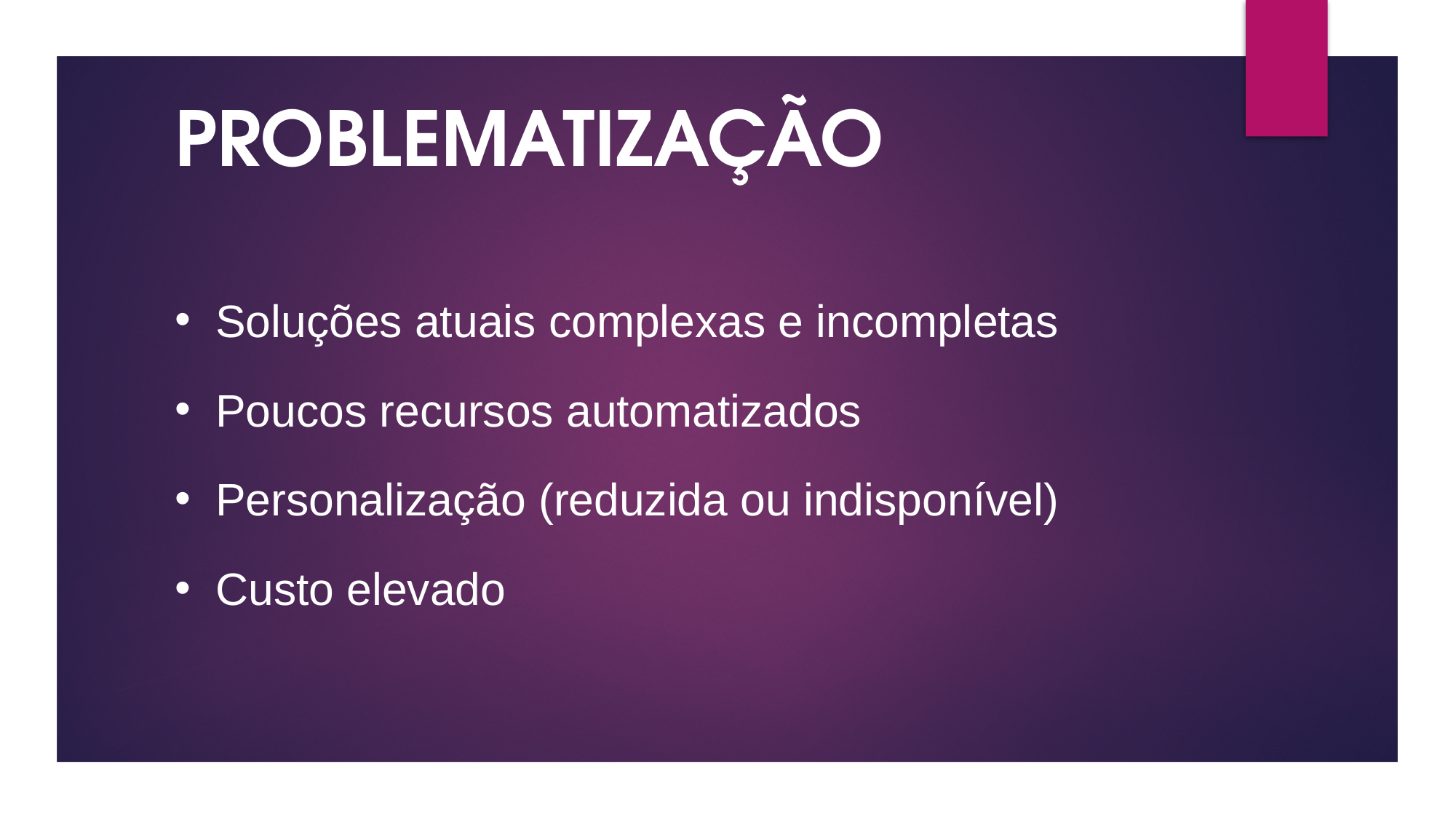

PROBLEMATIZAÇÃO

Soluções atuais complexas e incompletas
Poucos recursos automatizados
Personalização (reduzida ou indisponível)
Custo elevado